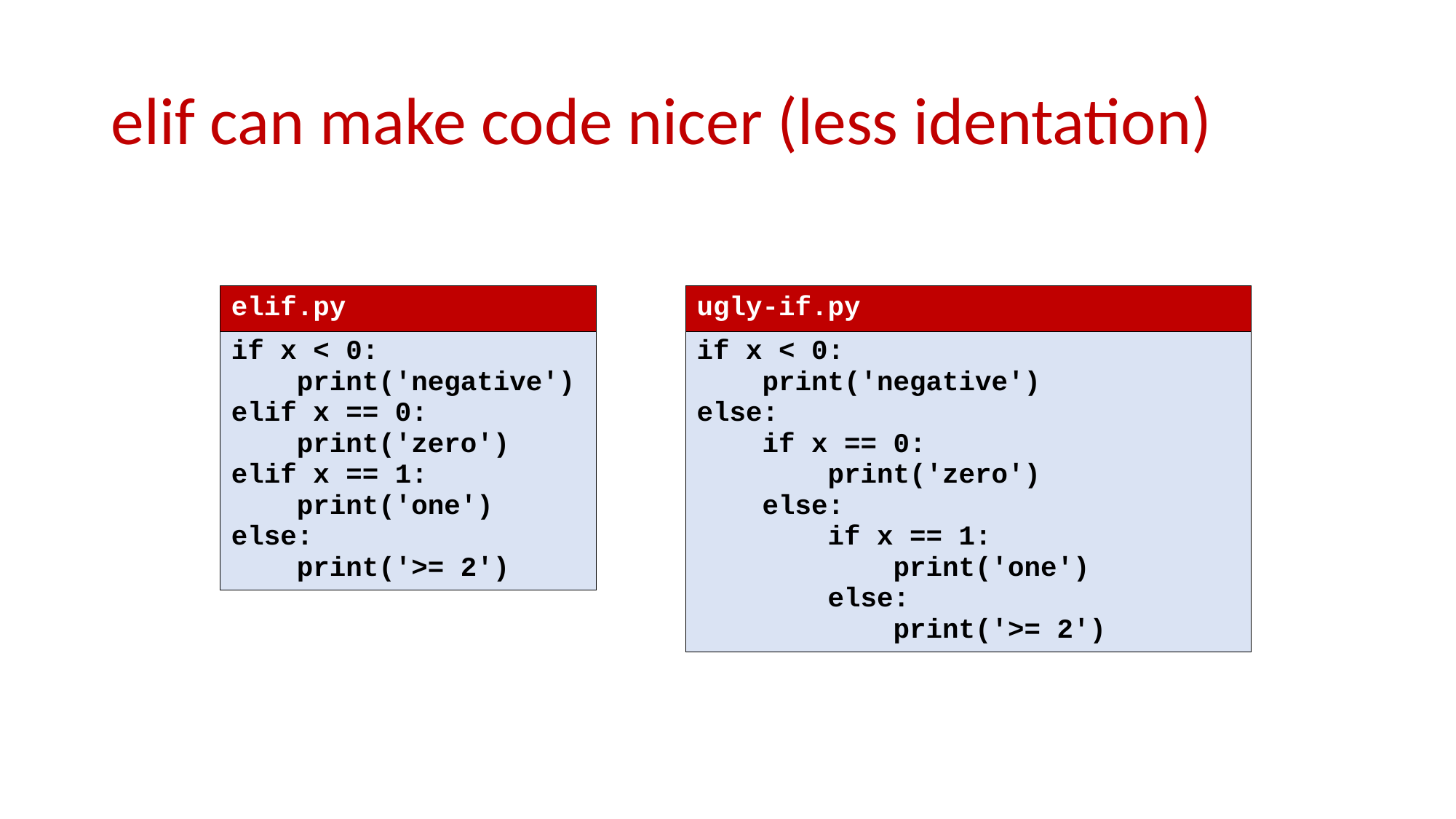

# elif can make code nicer (less identation)

| elif.py |
| --- |
| if x < 0: print('negative') elif x == 0: print('zero') elif x == 1: print('one') else: print('>= 2') |
| ugly-if.py |
| --- |
| if x < 0: print('negative') else: if x == 0: print('zero') else: if x == 1: print('one') else: print('>= 2') |